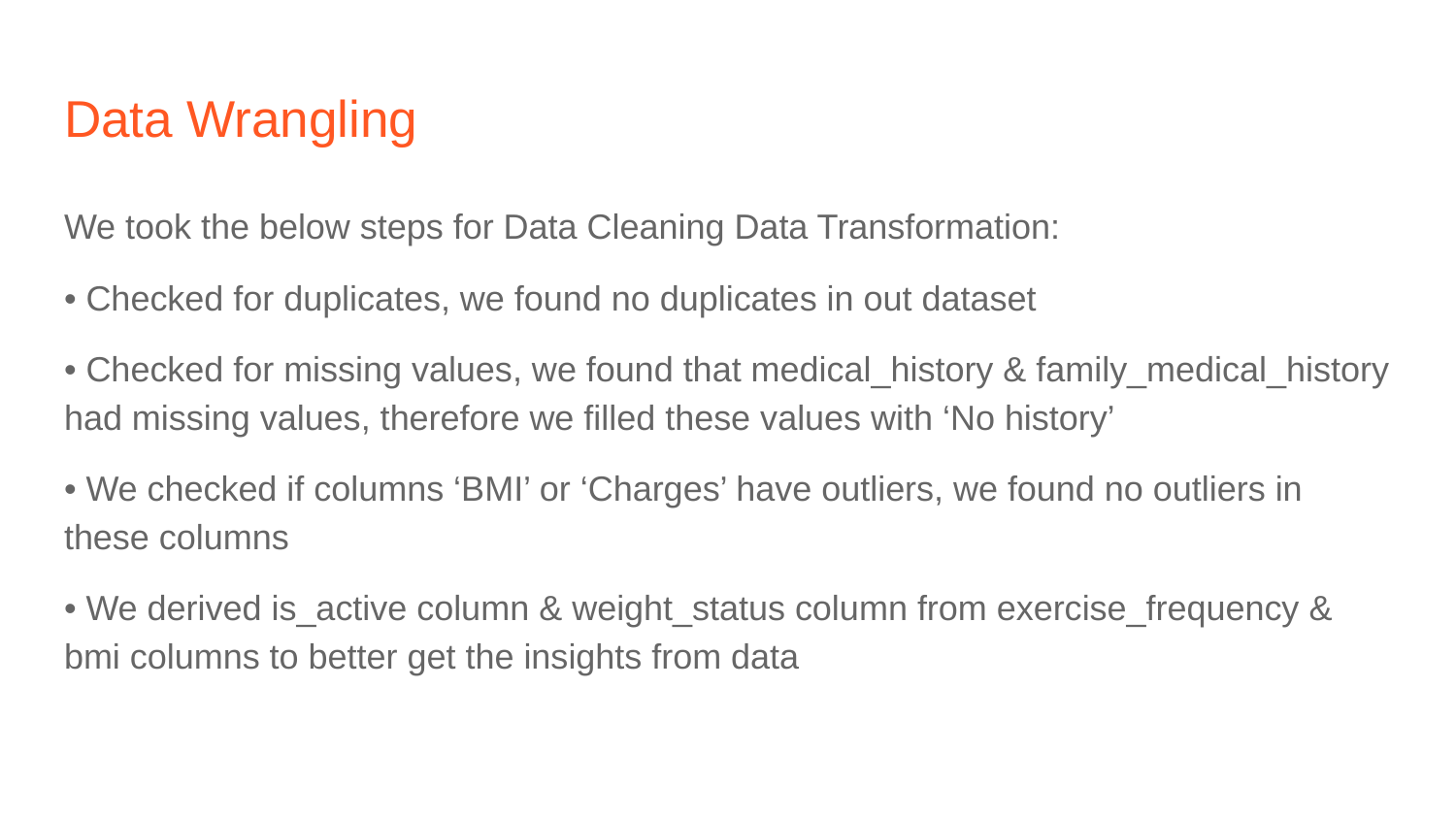

# Data Wrangling
We took the below steps for Data Cleaning Data Transformation:
• Checked for duplicates, we found no duplicates in out dataset
• Checked for missing values, we found that medical_history & family_medical_history had missing values, therefore we filled these values with ‘No history’
• We checked if columns ‘BMI’ or ‘Charges’ have outliers, we found no outliers in these columns
• We derived is_active column & weight_status column from exercise_frequency & bmi columns to better get the insights from data